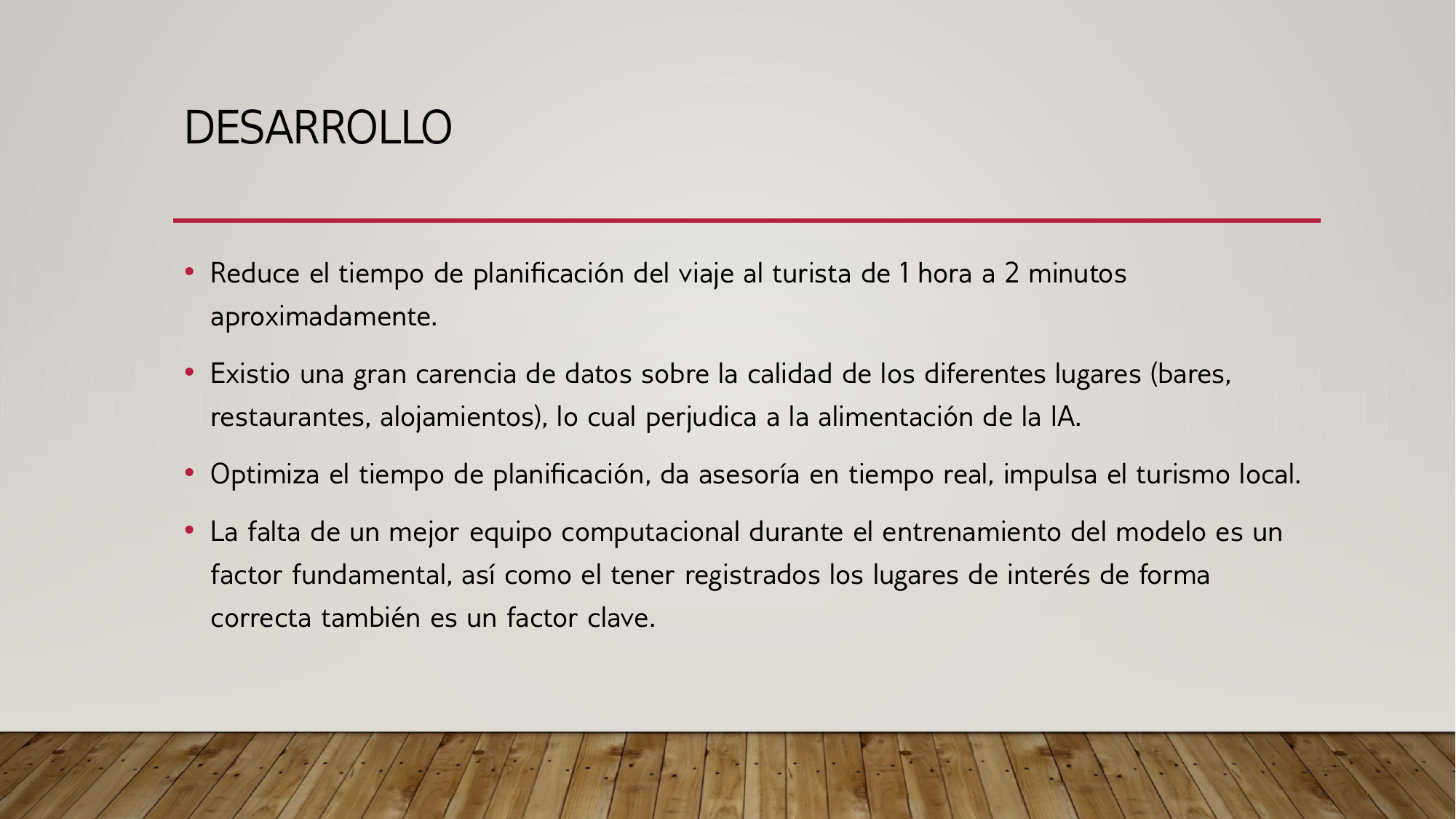

# Desarrollo
Reduce el tiempo de planificación del viaje al turista de 1 hora a 2 minutos aproximadamente.
Existio una gran carencia de datos sobre la calidad de los diferentes lugares (bares, restaurantes, alojamientos), lo cual perjudica a la alimentación de la IA.
Optimiza el tiempo de planificación, da asesoría en tiempo real, impulsa el turismo local.
La falta de un mejor equipo computacional durante el entrenamiento del modelo es un factor fundamental, así como el tener registrados los lugares de interés de forma correcta también es un factor clave.